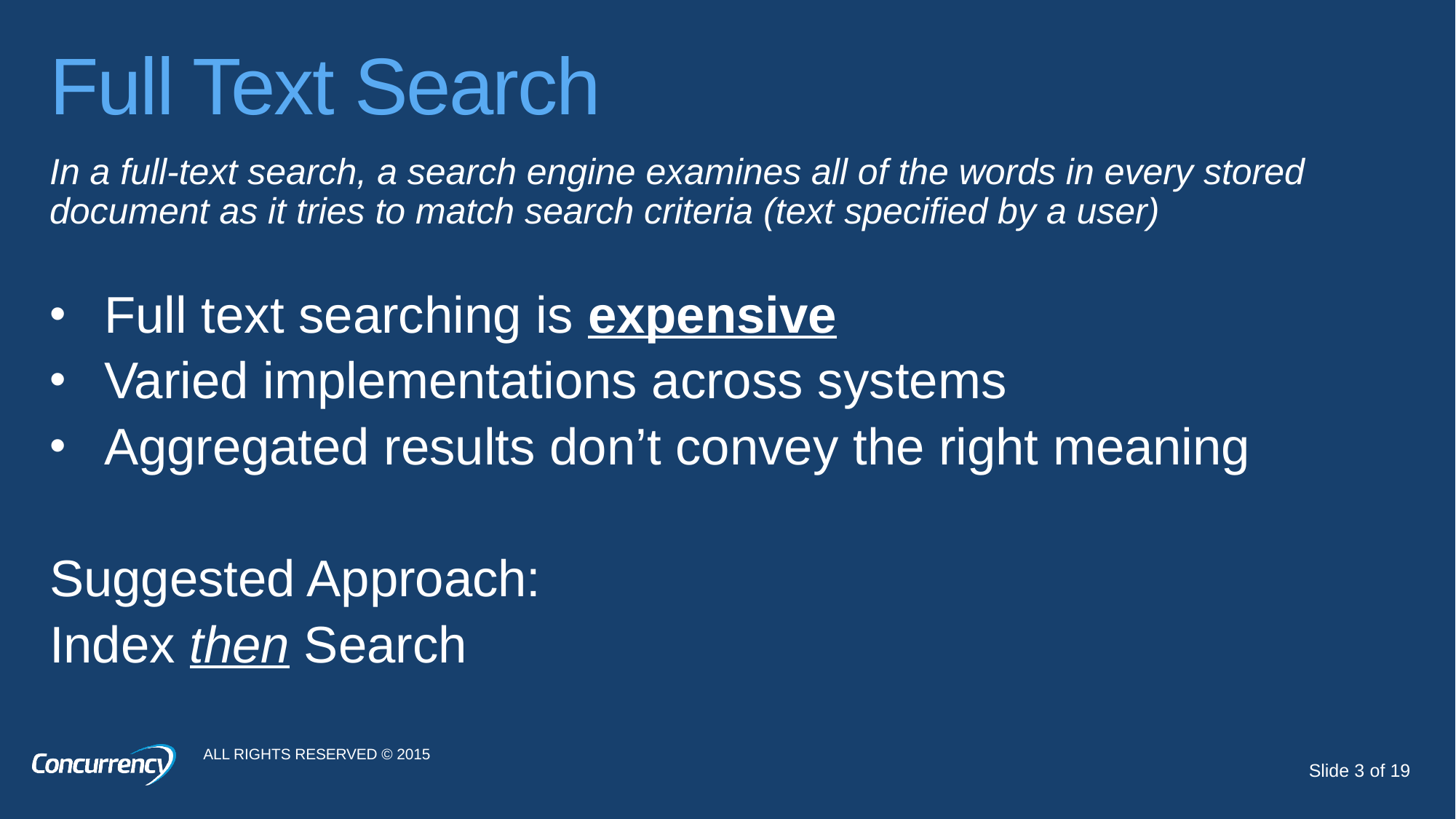

# Full Text Search
In a full-text search, a search engine examines all of the words in every stored document as it tries to match search criteria (text specified by a user)

Full text searching is expensive
Varied implementations across systems
Aggregated results don’t convey the right meaning

Suggested Approach:
Index then Search